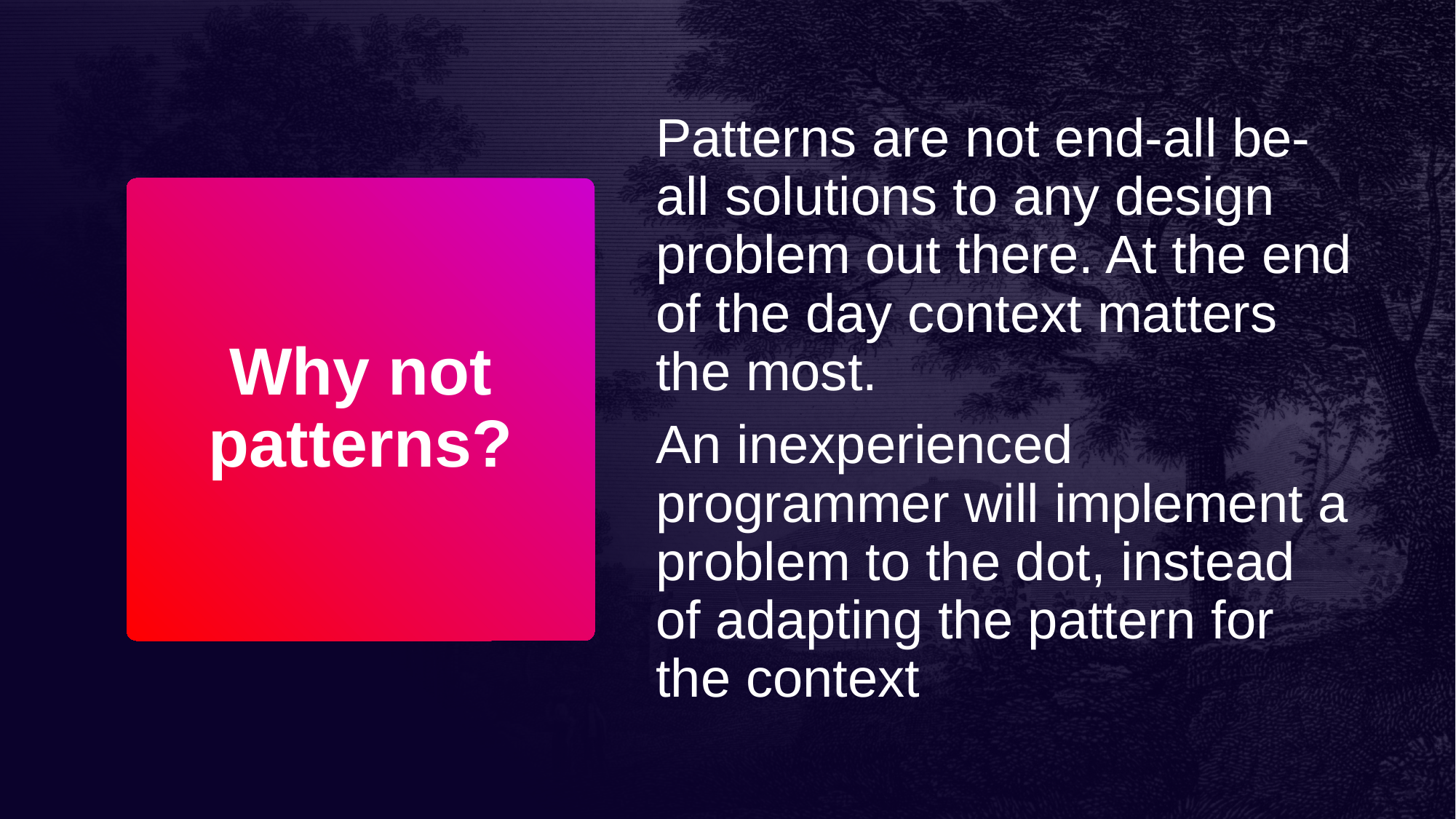

Patterns are not end-all be-all solutions to any design problem out there. At the end of the day context matters the most.
An inexperienced programmer will implement a problem to the dot, instead of adapting the pattern for the context
# Why not patterns?